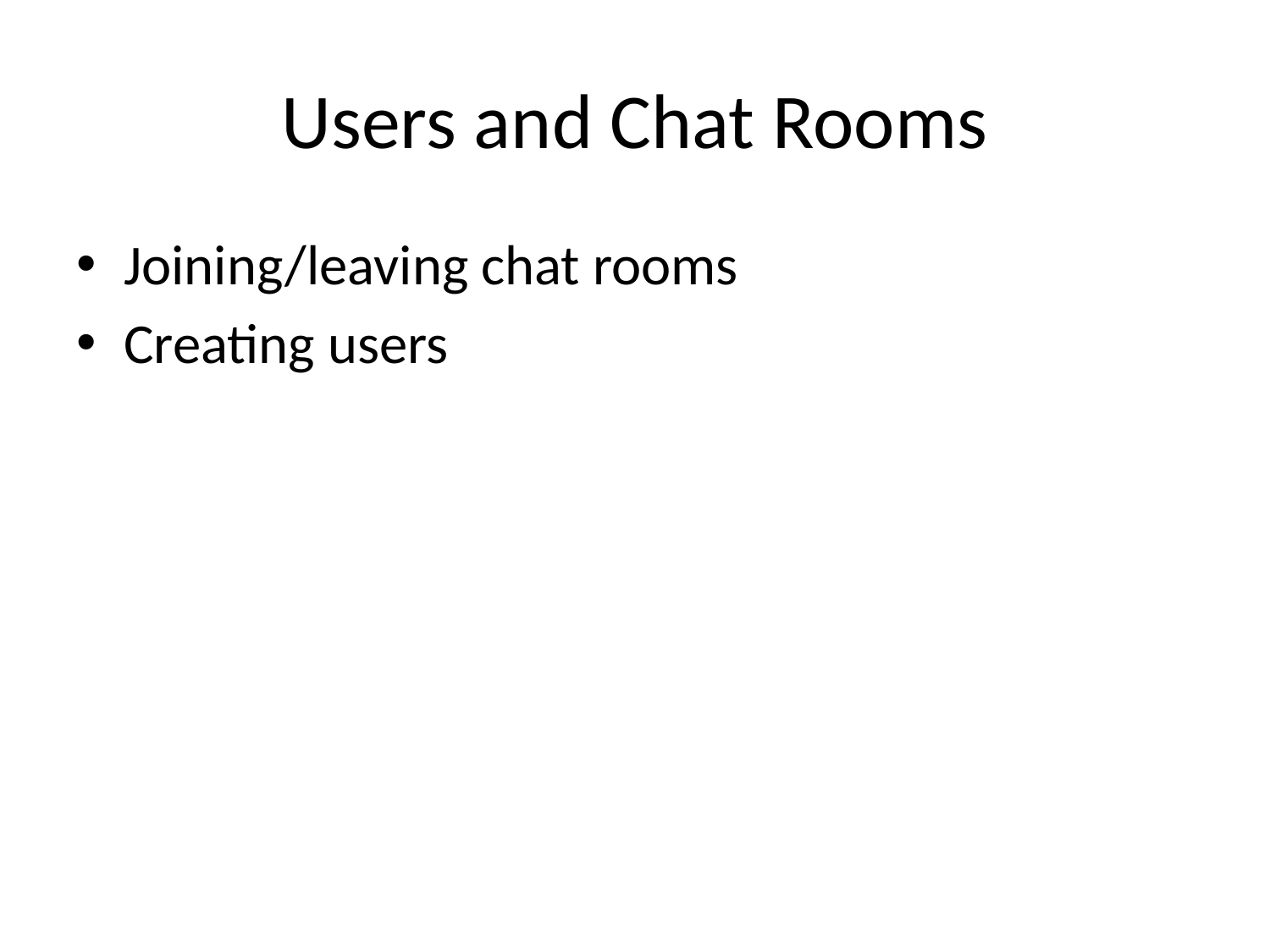

# Users and Chat Rooms
Joining/leaving chat rooms
Creating users